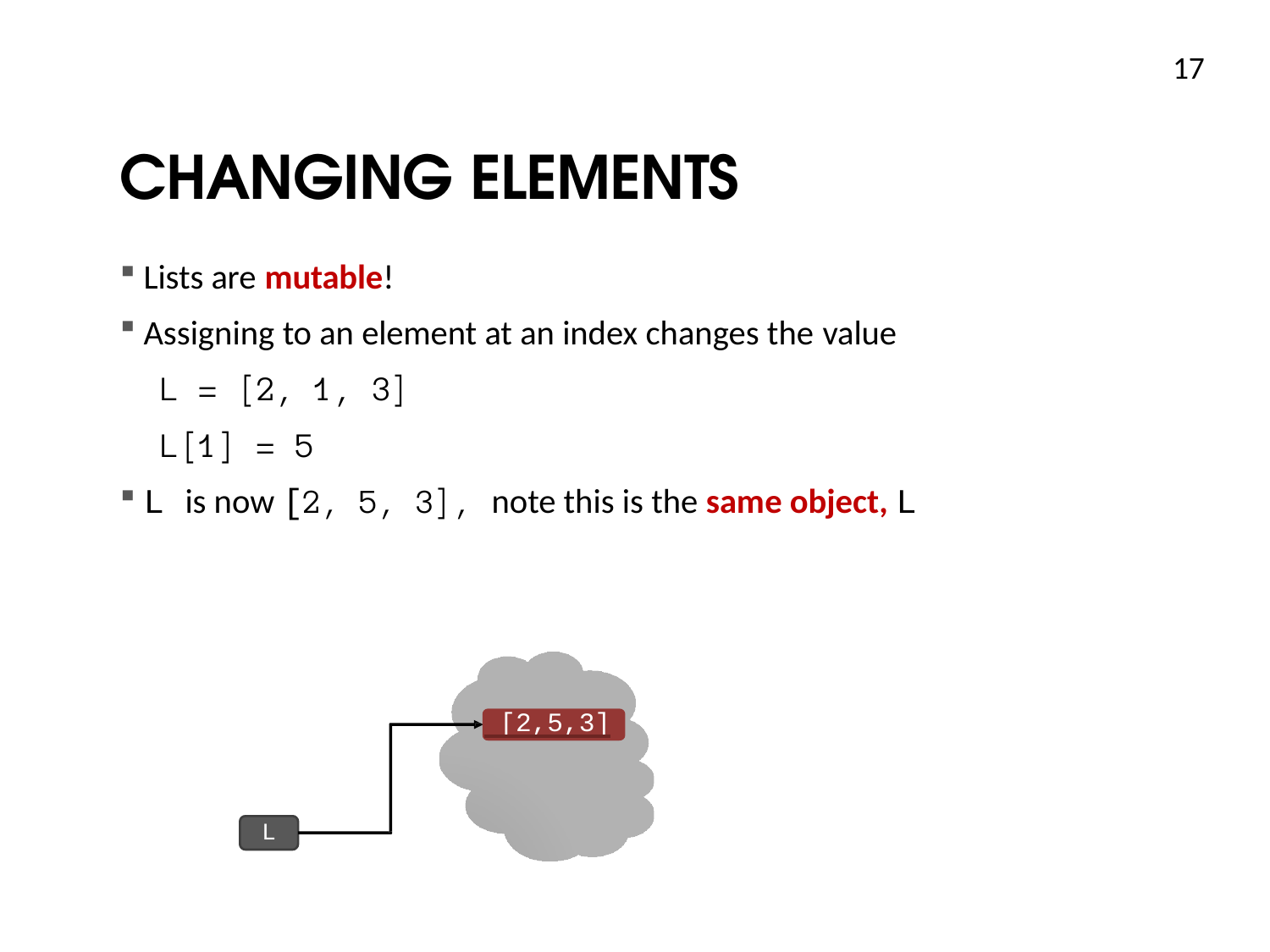

17
# CHANGING ELEMENTS
Lists are mutable!
Assigning to an element at an index changes the value
L = [2, 1, 3]
L[1] = 5
L is now [2, 5, 3], note this is the same object, L

 [2,5,3]

L